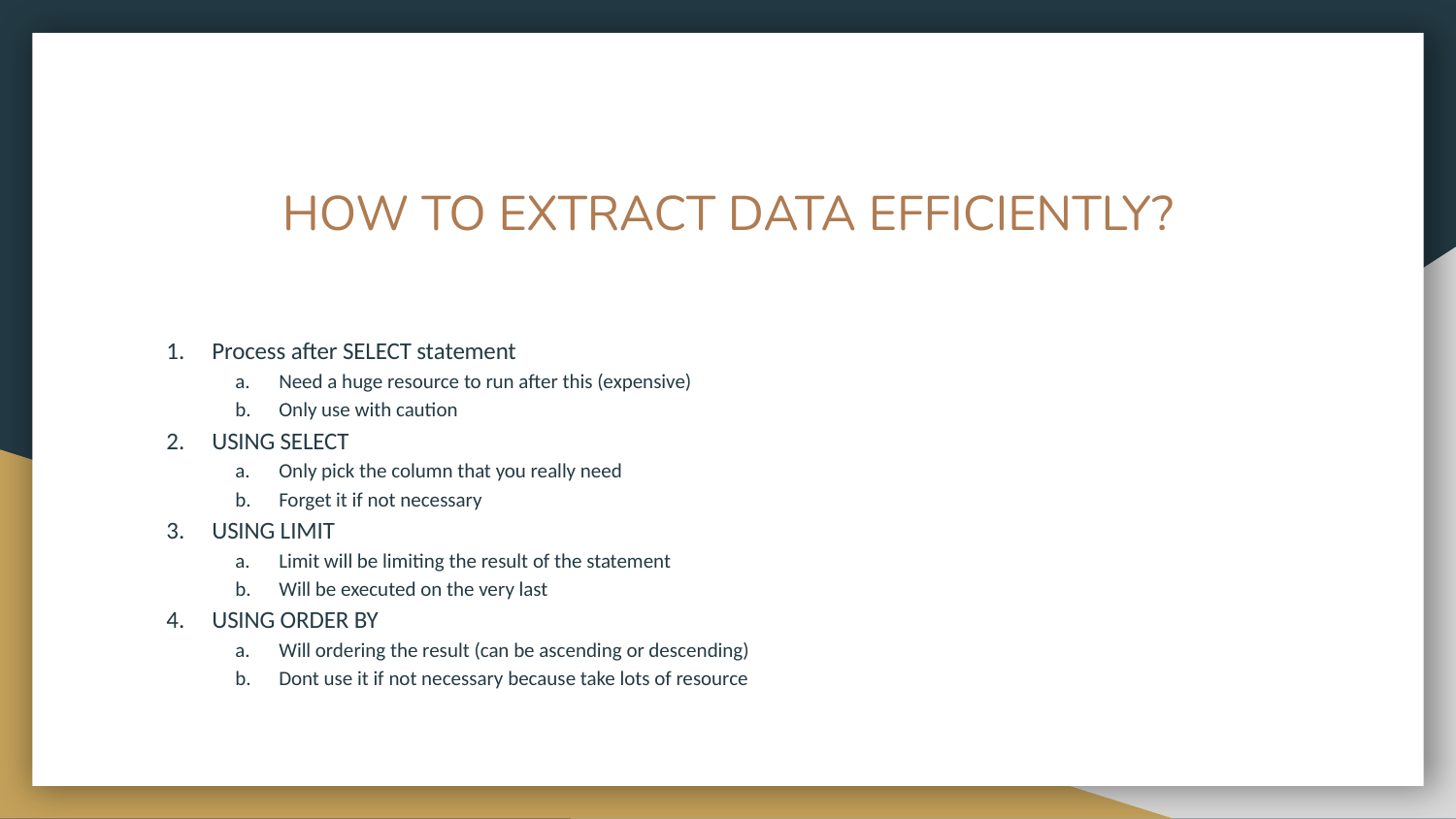

# HOW TO EXTRACT DATA EFFICIENTLY?
Process after SELECT statement
Need a huge resource to run after this (expensive)
Only use with caution
USING SELECT
Only pick the column that you really need
Forget it if not necessary
USING LIMIT
Limit will be limiting the result of the statement
Will be executed on the very last
USING ORDER BY
Will ordering the result (can be ascending or descending)
Dont use it if not necessary because take lots of resource